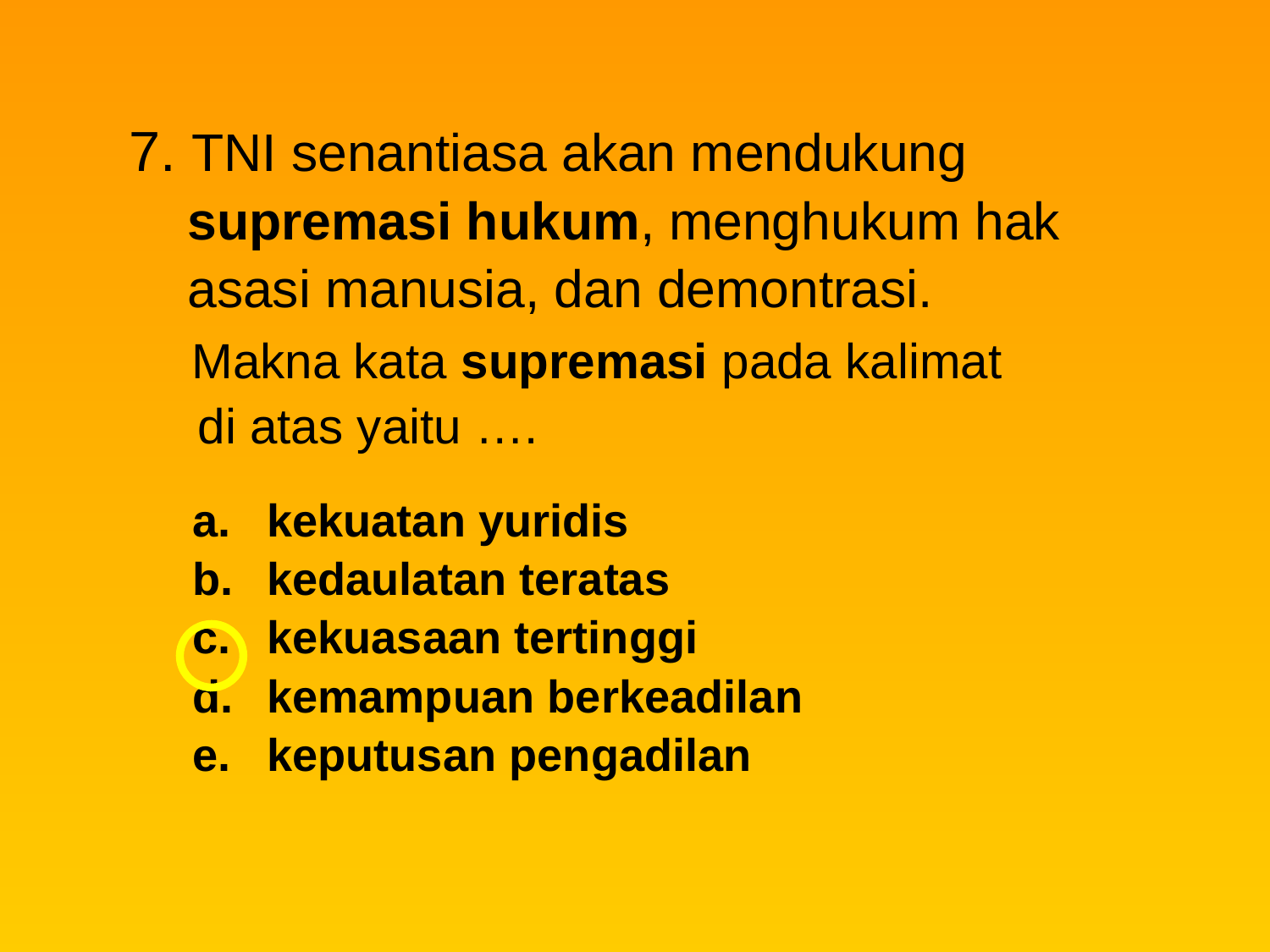

7. TNI senantiasa akan mendukung
    supremasi hukum, menghukum hak
    asasi manusia, dan demontrasi.
    Makna kata supremasi pada kalimat
     di atas yaitu ….

kekuatan yuridis
kedaulatan teratas
kekuasaan tertinggi
kemampuan berkeadilan
keputusan pengadilan